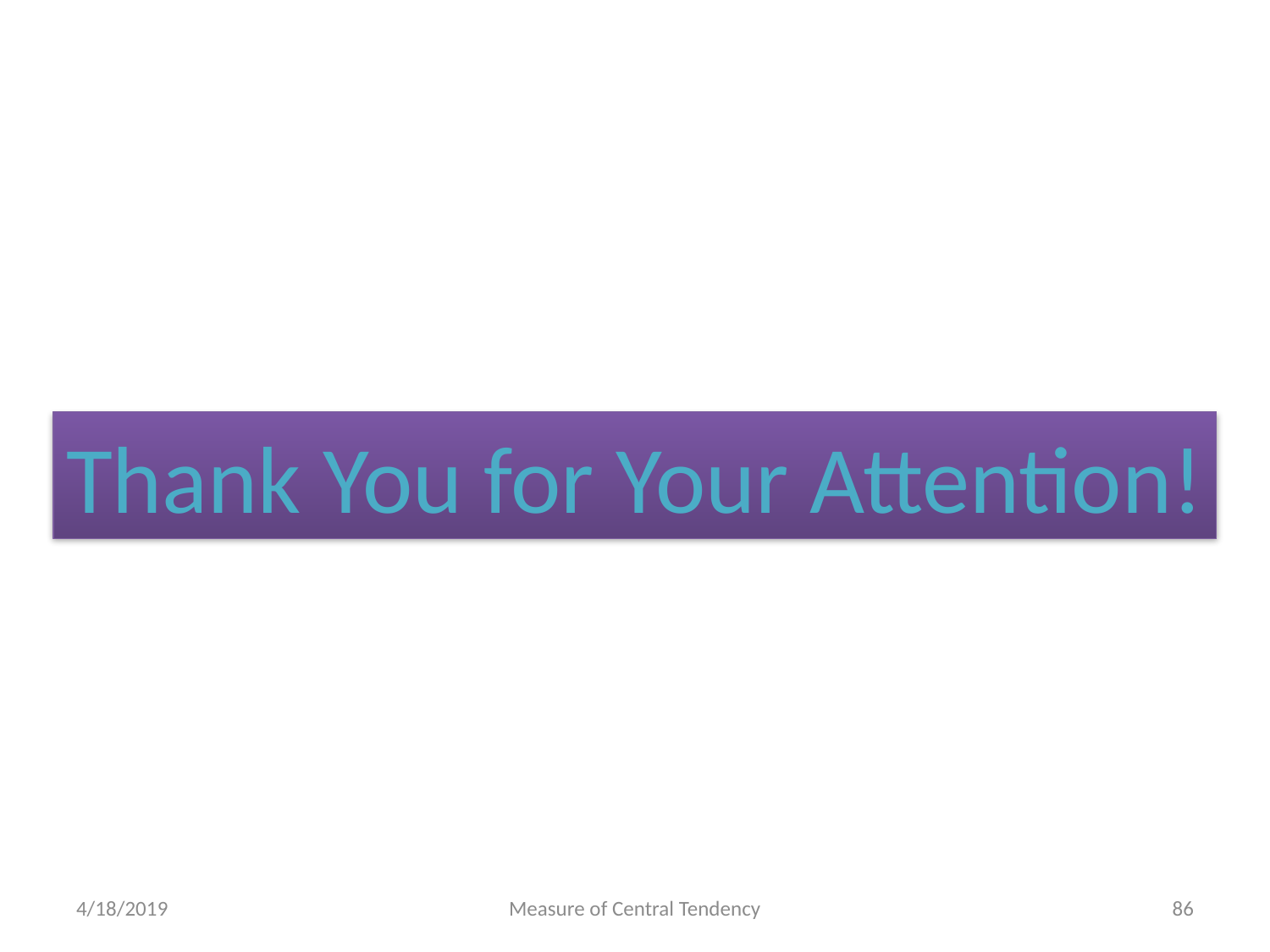

#

Thank You for Your Attention!
4/18/2019
Measure of Central Tendency
86